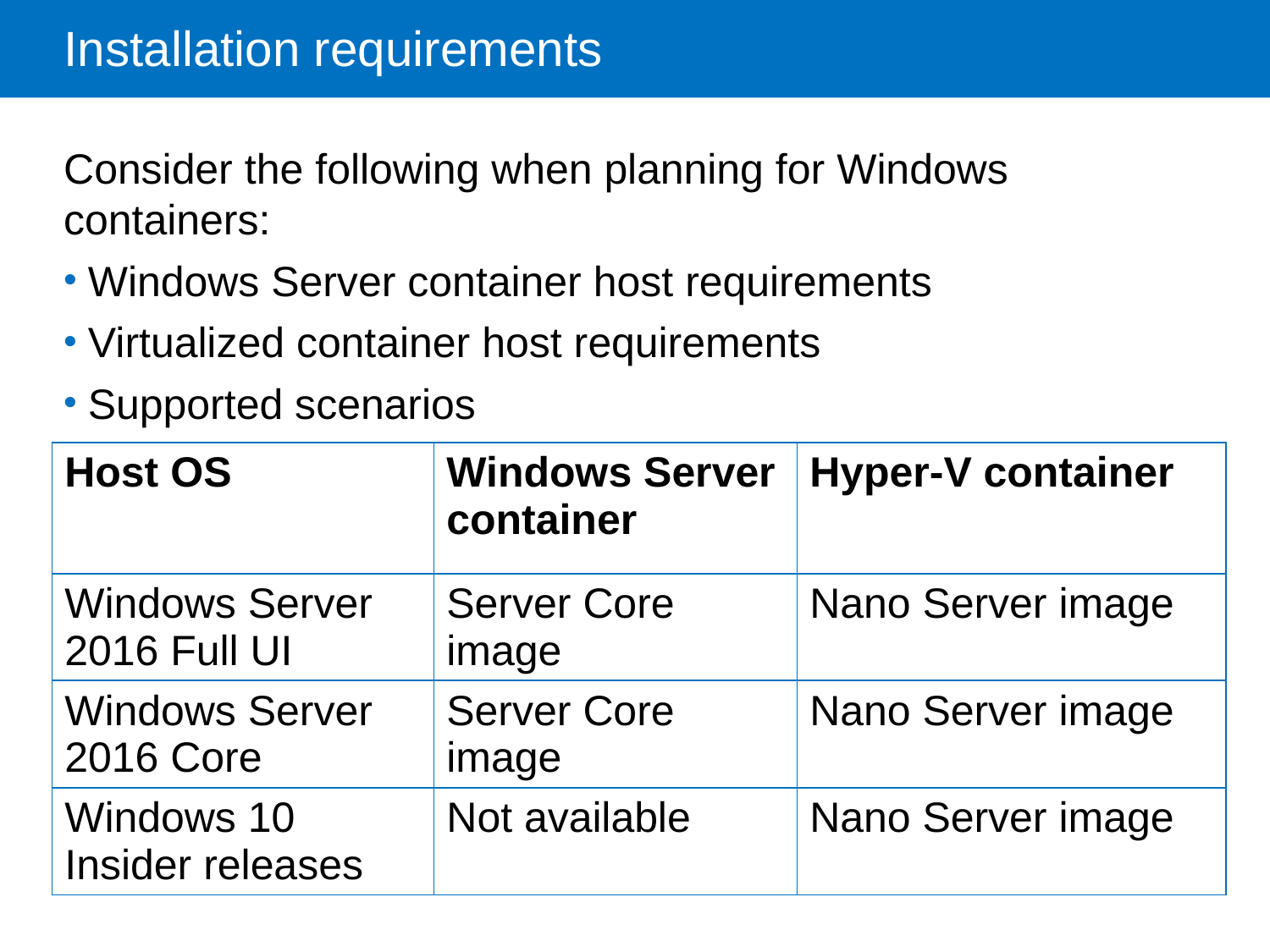

# Installation requirements
Consider the following when planning for Windows containers:
Windows Server container host requirements
Virtualized container host requirements
Supported scenarios

| Host OS | Windows Server container | Hyper-V container |
| --- | --- | --- |
| Windows Server 2016 Full UI | Server Core image | Nano Server image |
| Windows Server 2016 Core | Server Core image | Nano Server image |
| Windows 10 Insider releases | Not available | Nano Server image |